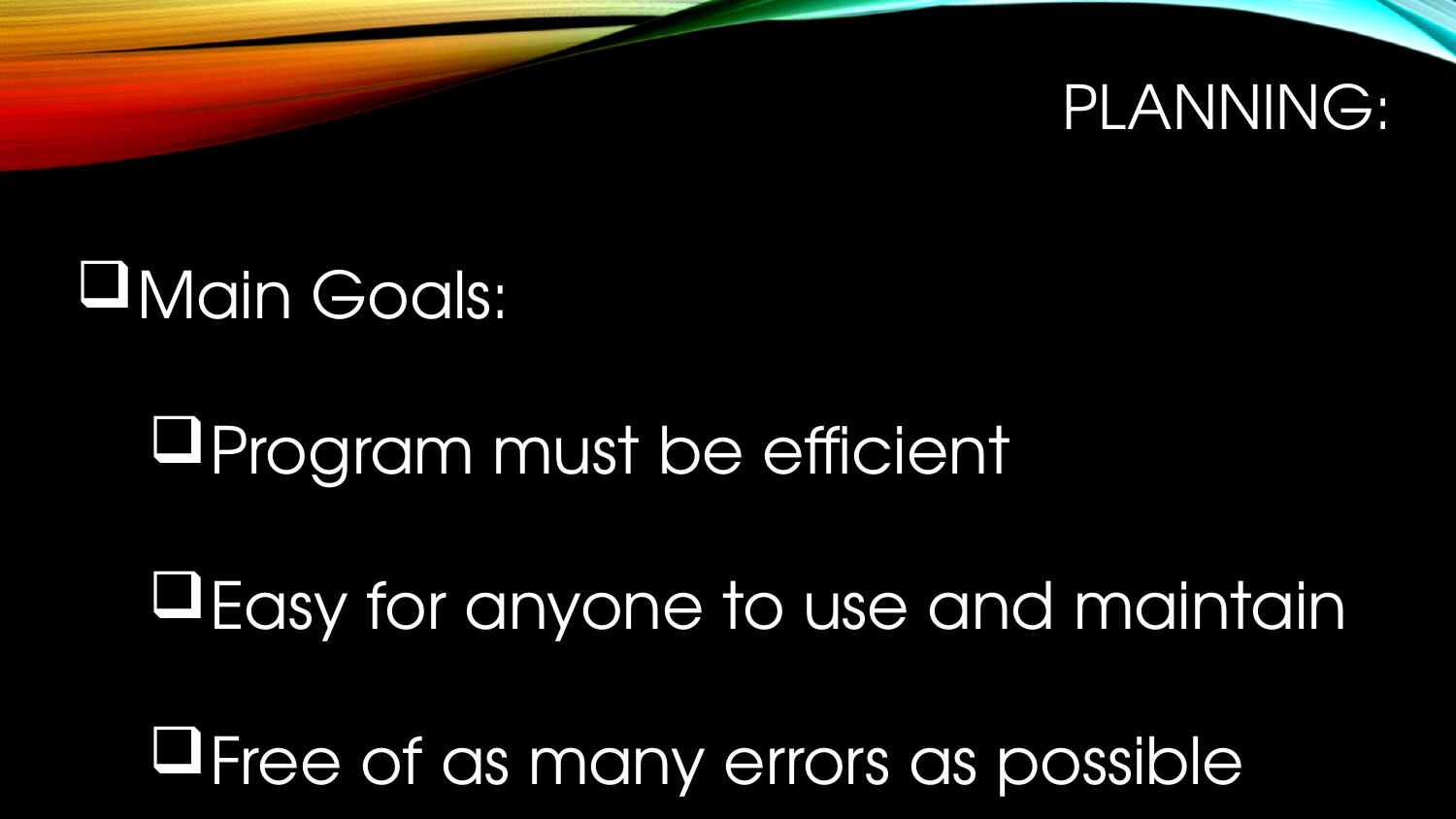

# Planning:
Main Goals:
Program must be efficient
Easy for anyone to use and maintain
Free of as many errors as possible